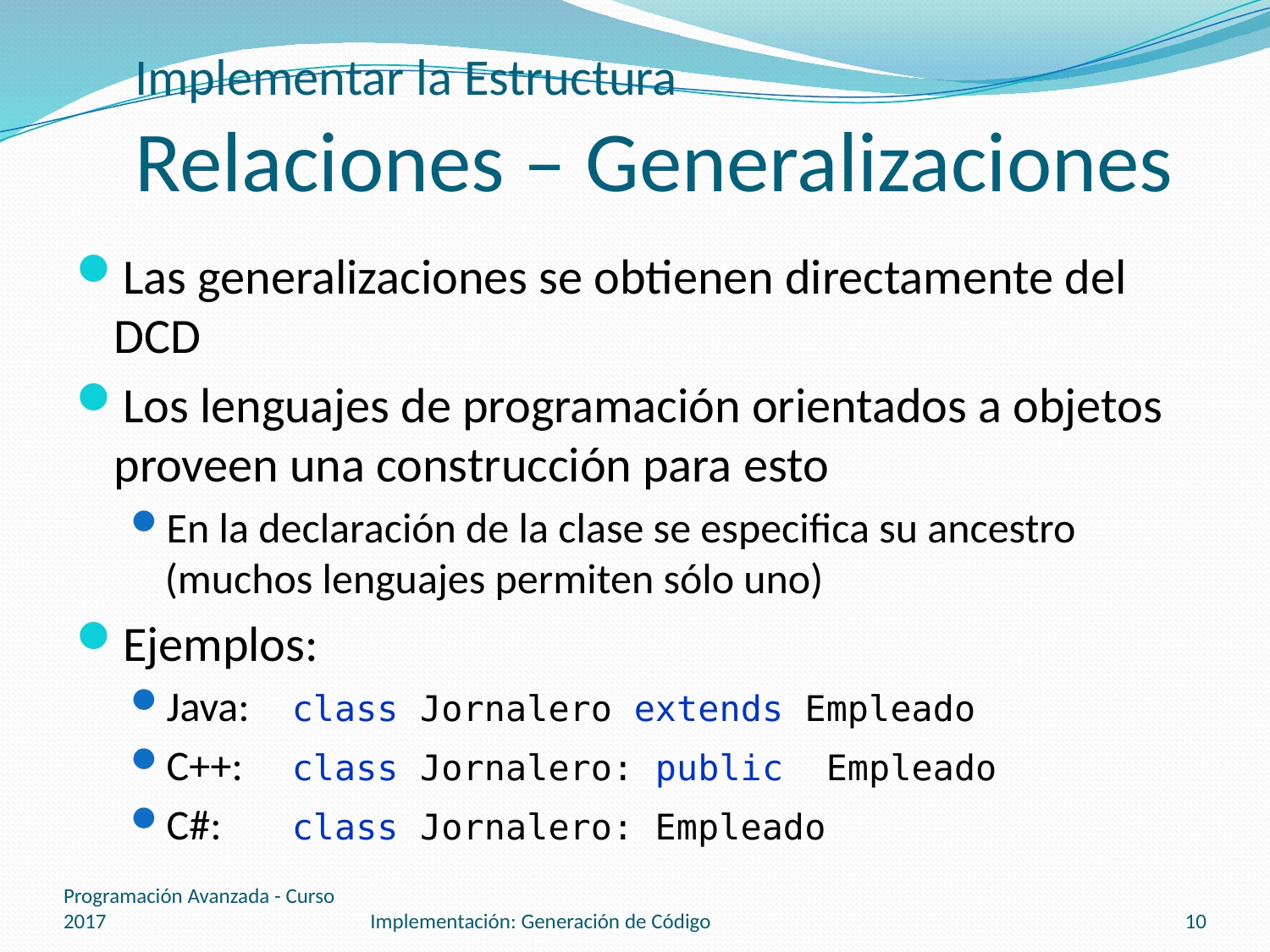

# Implementar la Estructura Relaciones – Generalizaciones
Las generalizaciones se obtienen directamente del DCD
Los lenguajes de programación orientados a objetos proveen una construcción para esto
En la declaración de la clase se especifica su ancestro (muchos lenguajes permiten sólo uno)
Ejemplos:
Java: 	class Jornalero extends Empleado
C++:	class Jornalero: public  Empleado
C#:	class Jornalero: Empleado
Programación Avanzada - Curso 2017
Implementación: Generación de Código
10